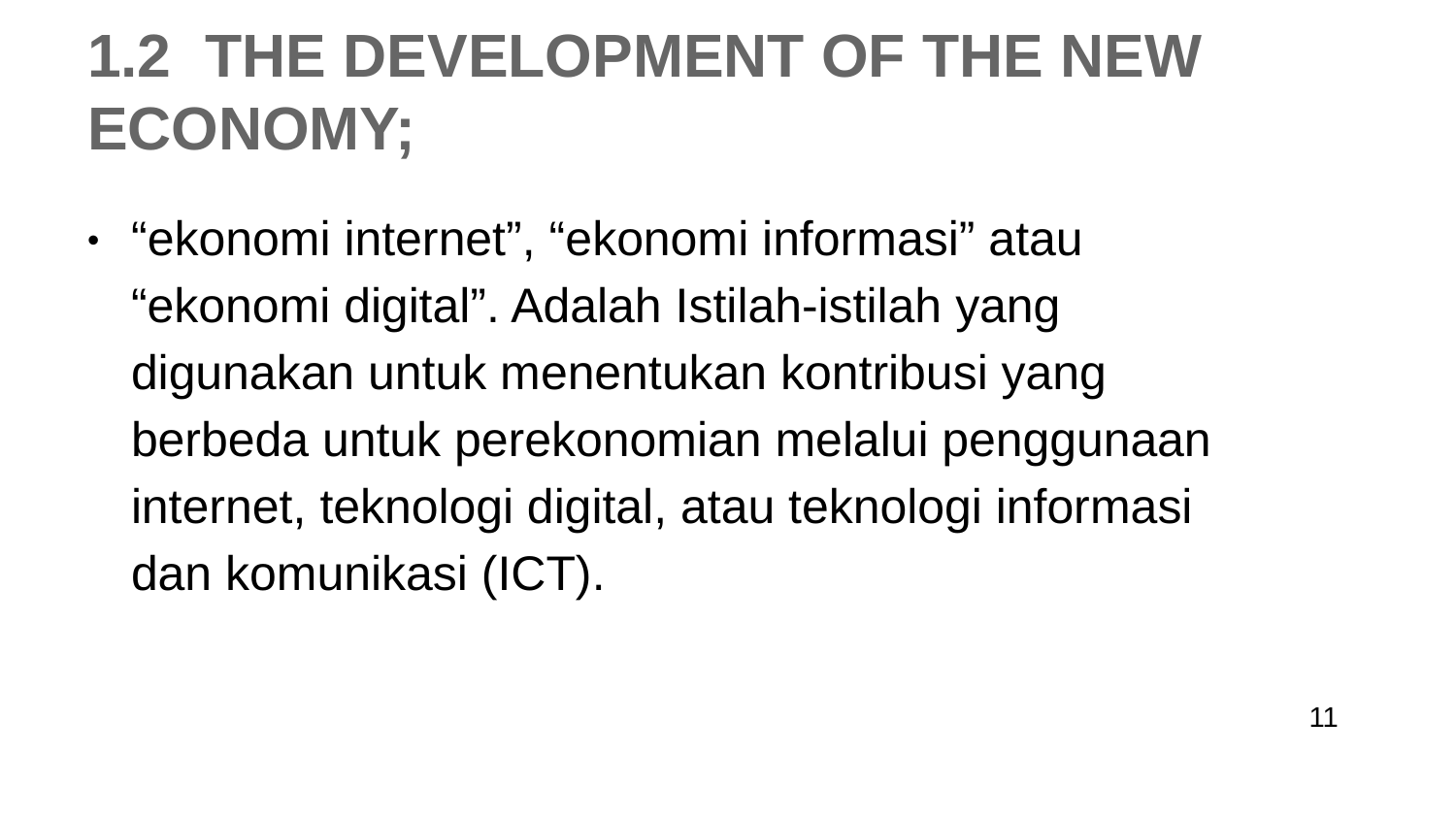

# 1.2  The development of the new economy;
“ekonomi internet”, “ekonomi informasi” atau “ekonomi digital”. Adalah Istilah-istilah yang digunakan untuk menentukan kontribusi yang berbeda untuk perekonomian melalui penggunaan internet, teknologi digital, atau teknologi informasi dan komunikasi (ICT).
11